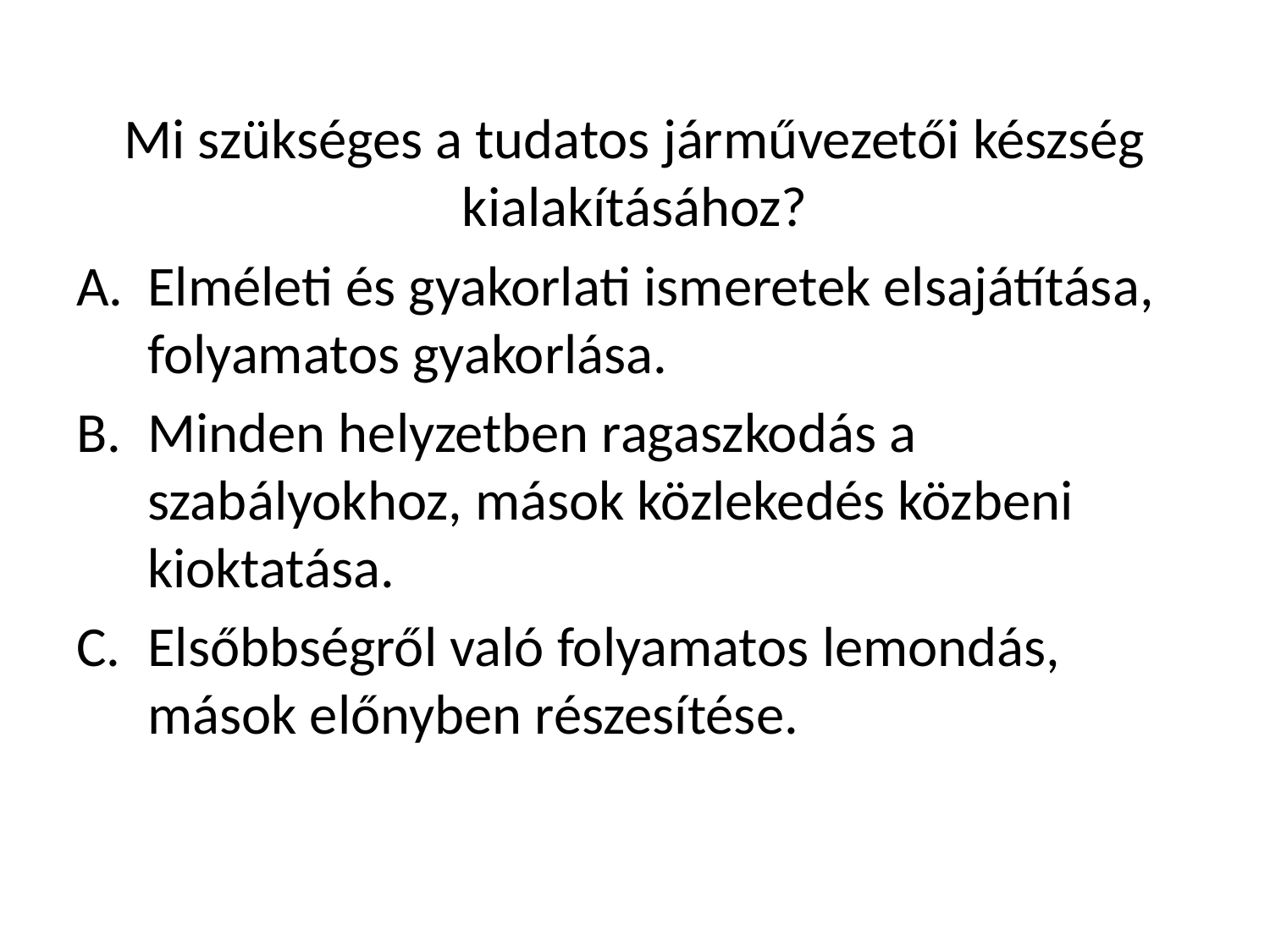

Mi szükséges a tudatos járművezetői készség kialakításához?
Elméleti és gyakorlati ismeretek elsajátítása, folyamatos gyakorlása.
Minden helyzetben ragaszkodás a szabályokhoz, mások közlekedés közbeni kioktatása.
Elsőbbségről való folyamatos lemondás, mások előnyben részesítése.